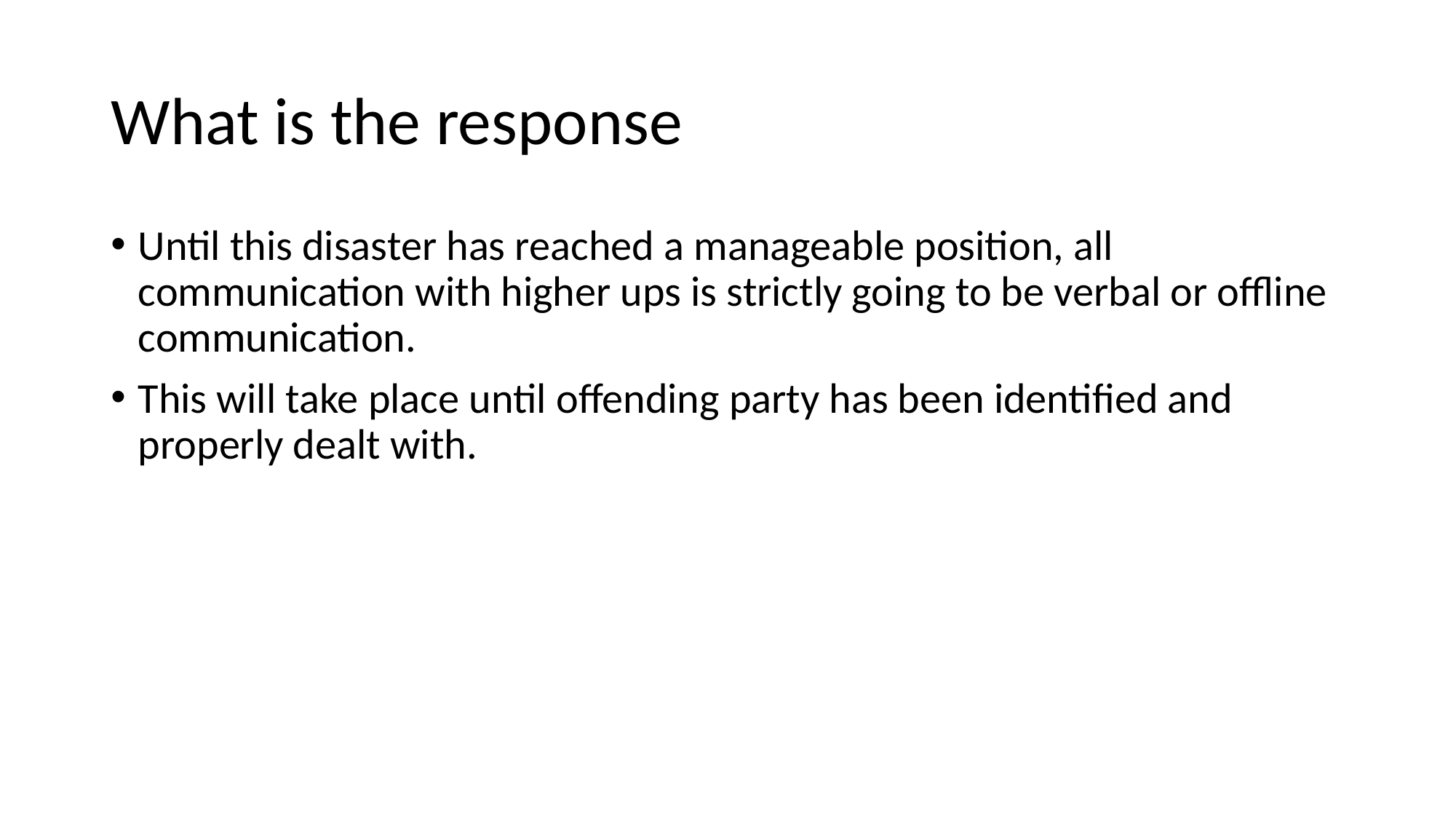

# What is the response
Until this disaster has reached a manageable position, all communication with higher ups is strictly going to be verbal or offline communication.
This will take place until offending party has been identified and properly dealt with.